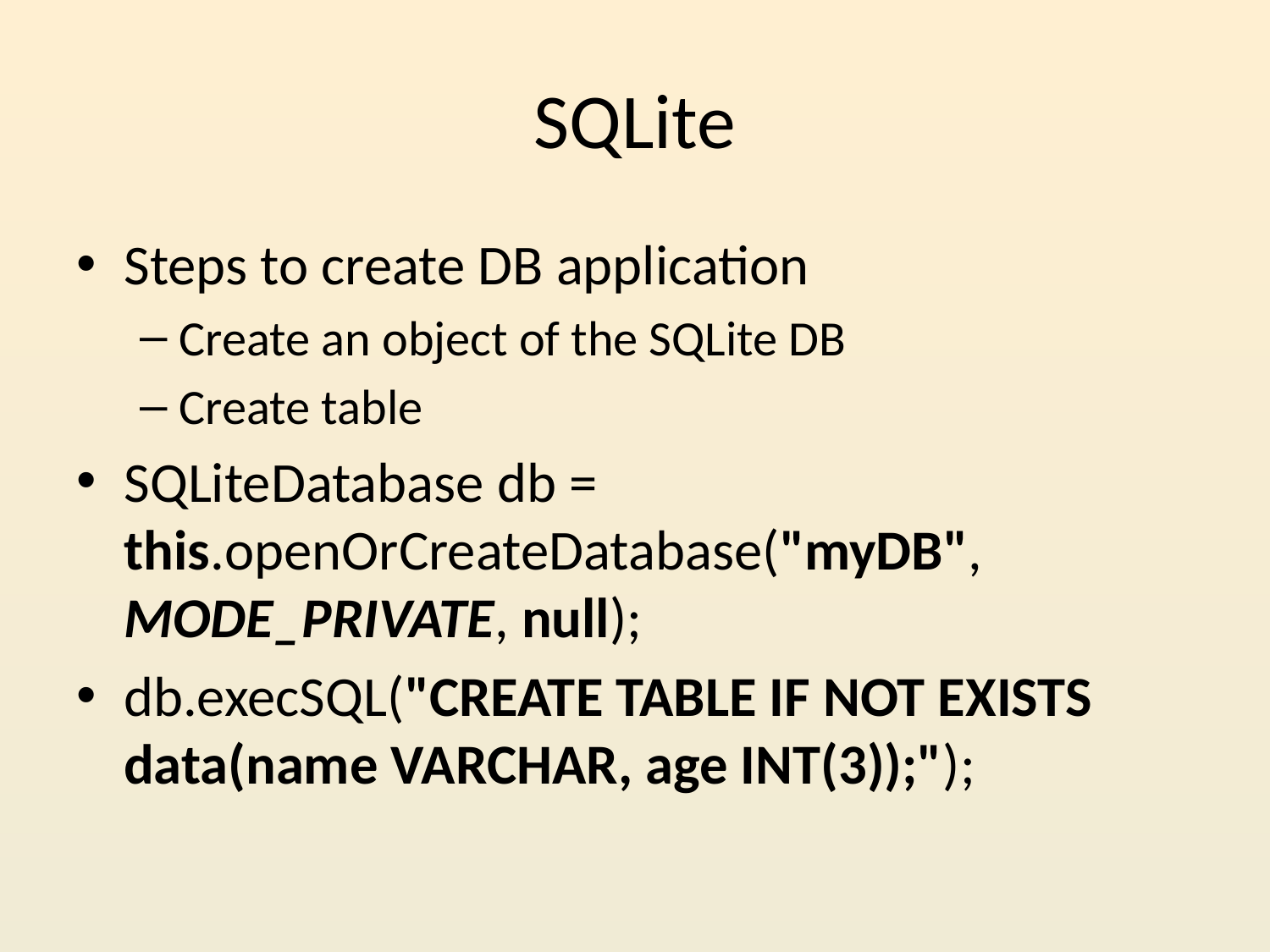

# SQLite
Steps to create DB application
Create an object of the SQLite DB
Create table
SQLiteDatabase db = this.openOrCreateDatabase("myDB", MODE_PRIVATE, null);
db.execSQL("CREATE TABLE IF NOT EXISTS data(name VARCHAR, age INT(3));");